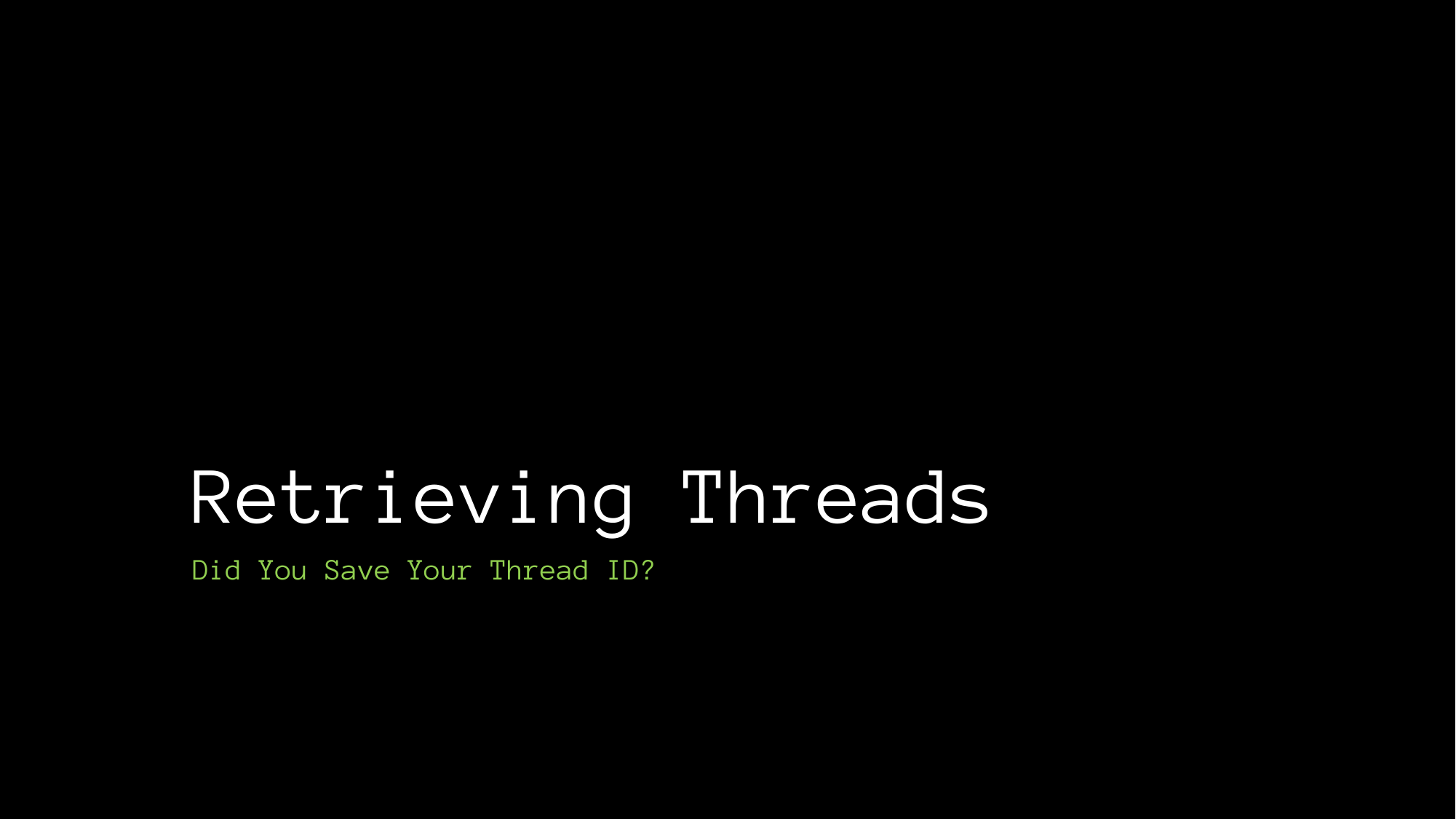

# Retrieving Threads
Did You Save Your Thread ID?